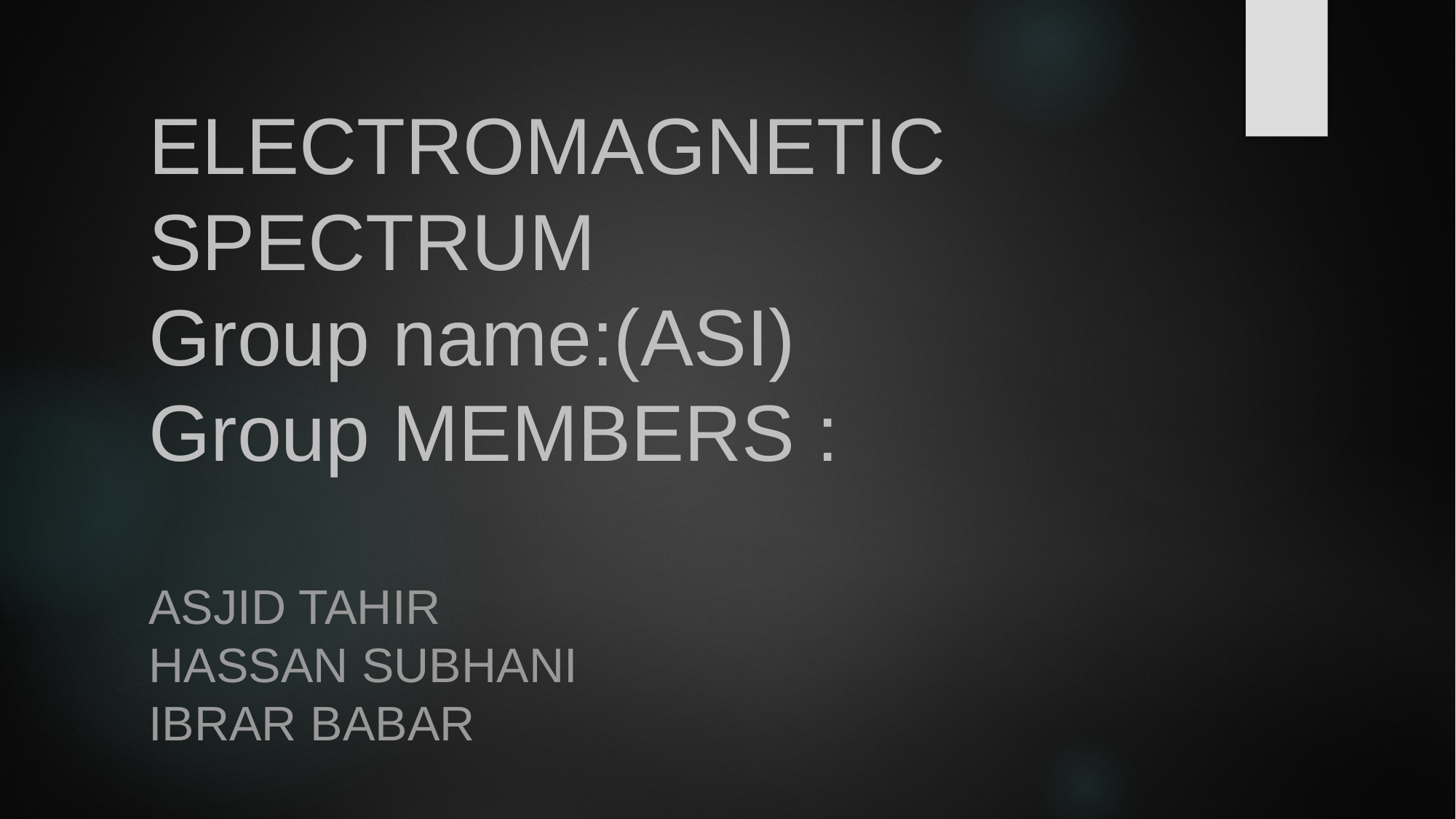

# ELECTROMAGNETIC SPECTRUM Group name:(ASI) Group MEMBERS :
Asjid Tahir
Hassan Subhani
ibrar babar